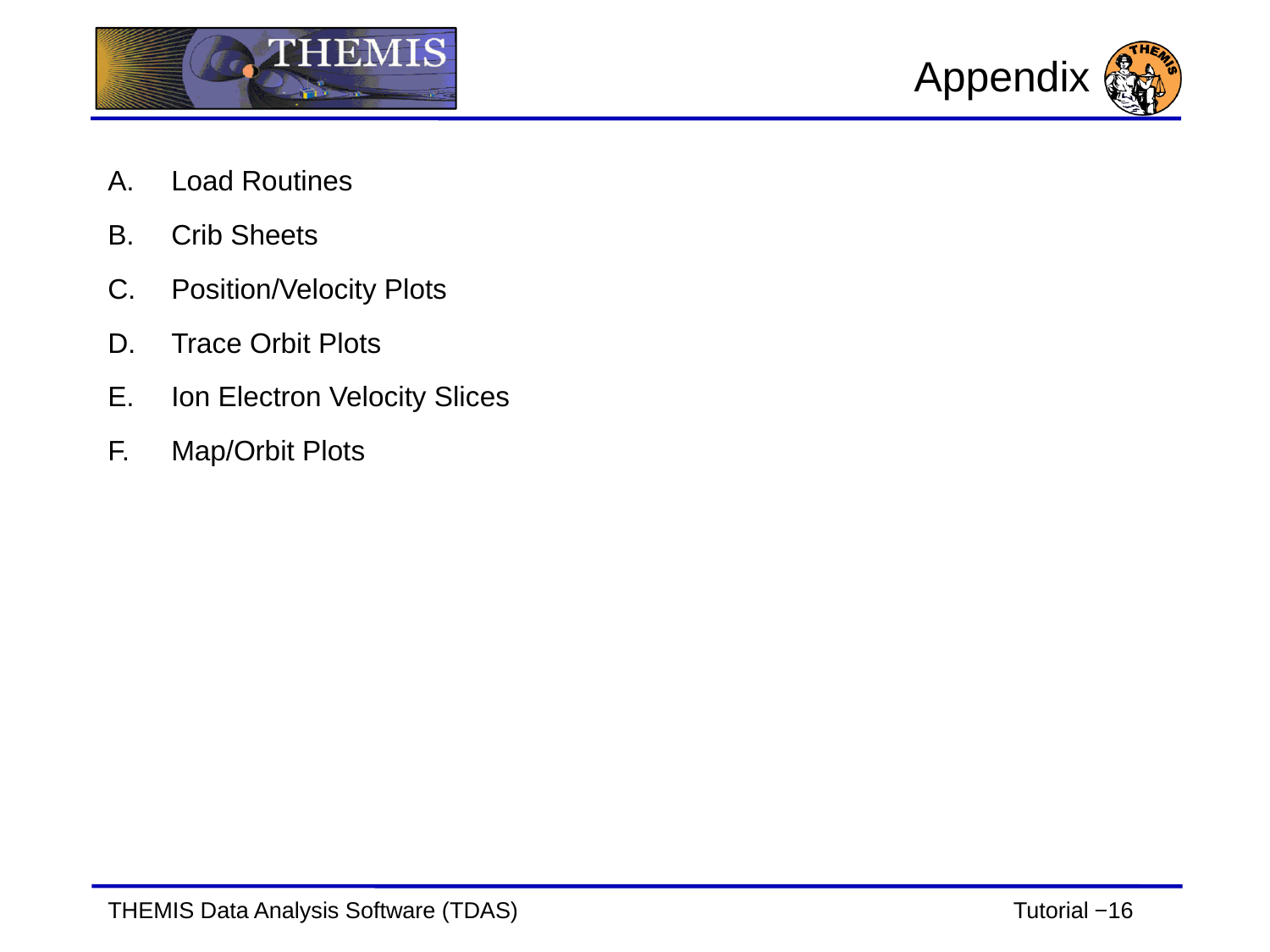

# Appendix

Load Routines

Crib Sheets

Position/Velocity Plots

Trace Orbit Plots

Ion Electron Velocity Slices

Map/Orbit Plots